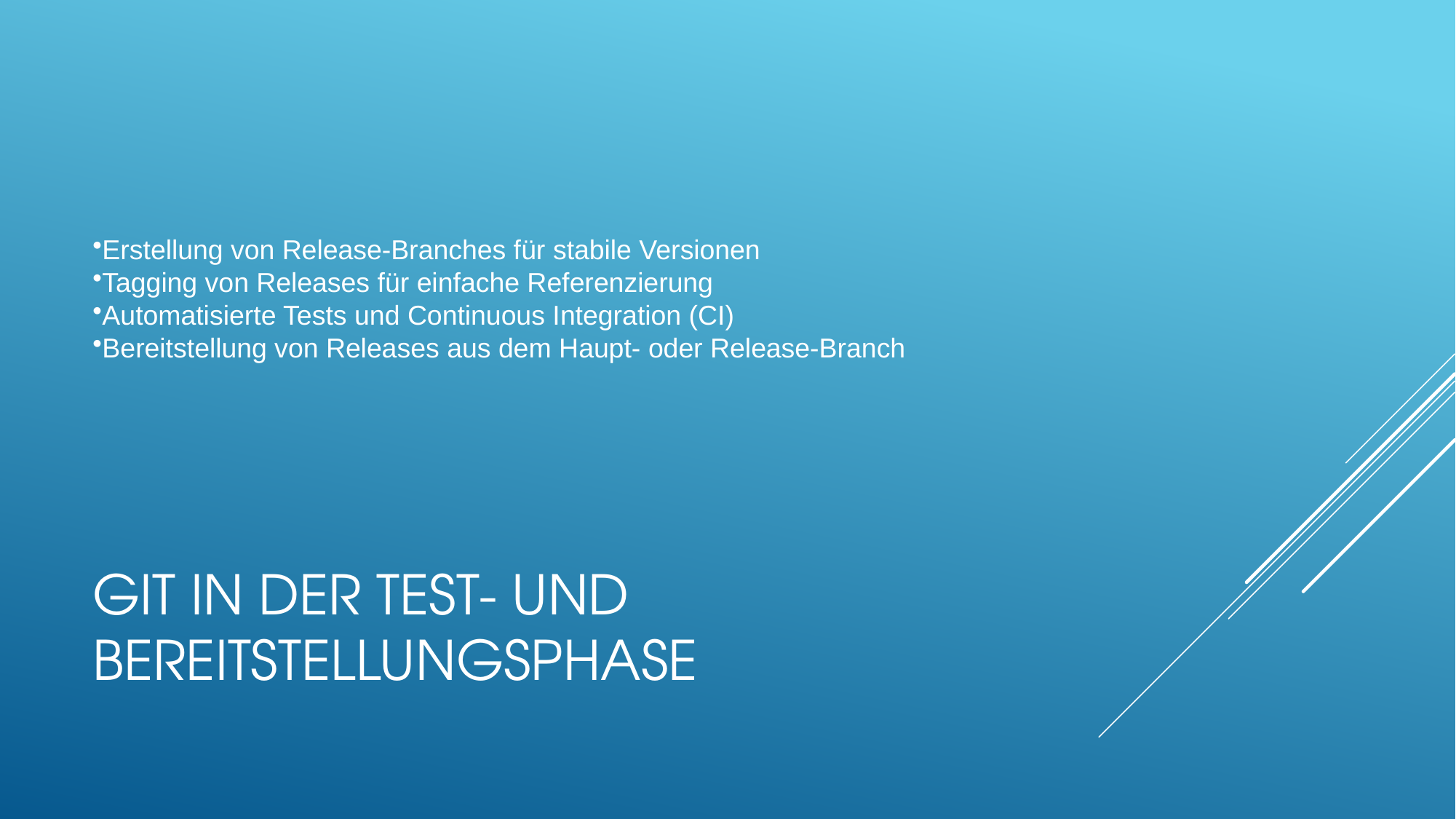

Erstellung von Release-Branches für stabile Versionen
Tagging von Releases für einfache Referenzierung
Automatisierte Tests und Continuous Integration (CI)
Bereitstellung von Releases aus dem Haupt- oder Release-Branch
# Git in der Test- und Bereitstellungsphase